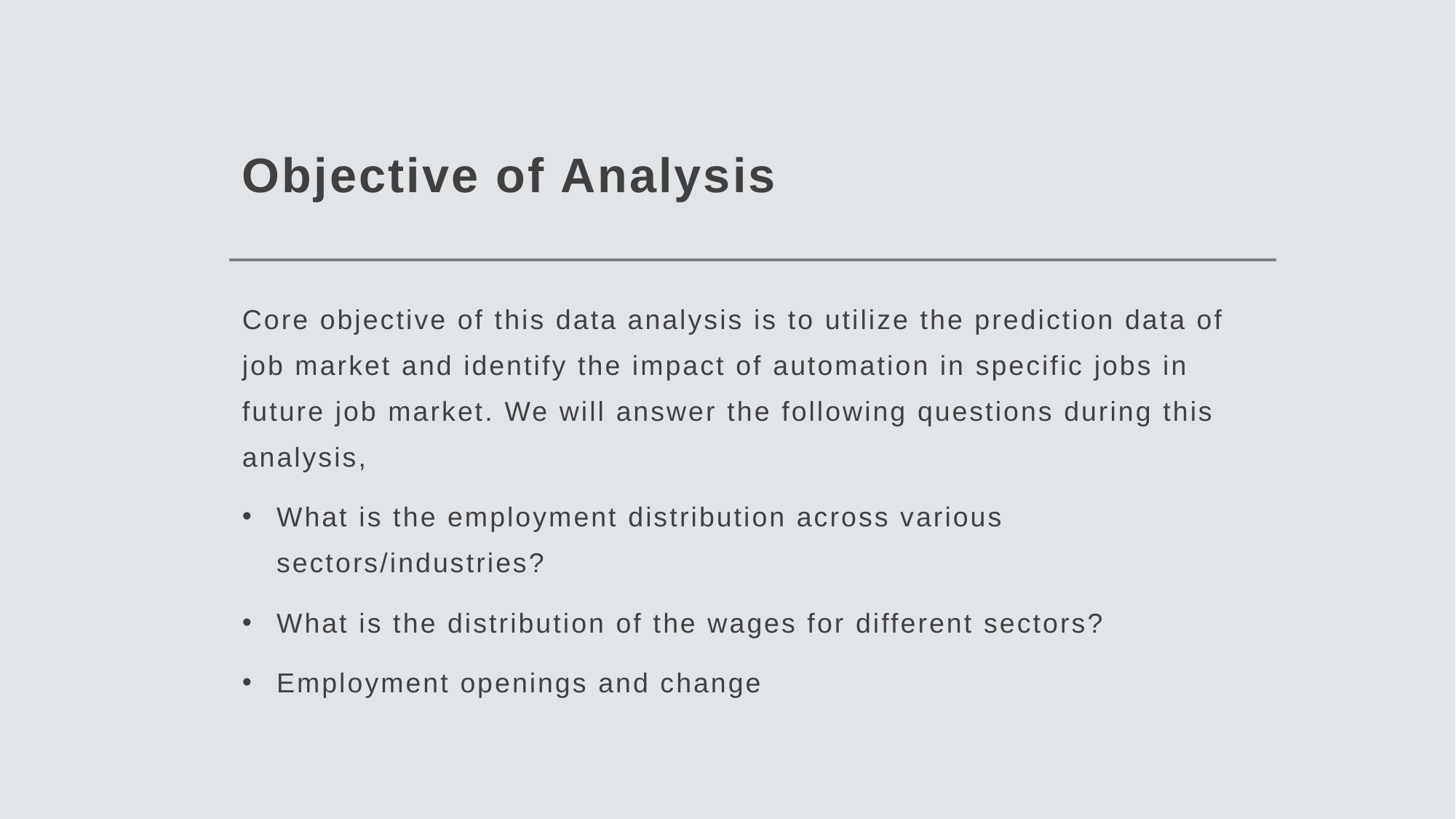

# Objective of Analysis
Core objective of this data analysis is to utilize the prediction data of job market and identify the impact of automation in specific jobs in future job market. We will answer the following questions during this analysis,
What is the employment distribution across various sectors/industries?
What is the distribution of the wages for different sectors?
Employment openings and change